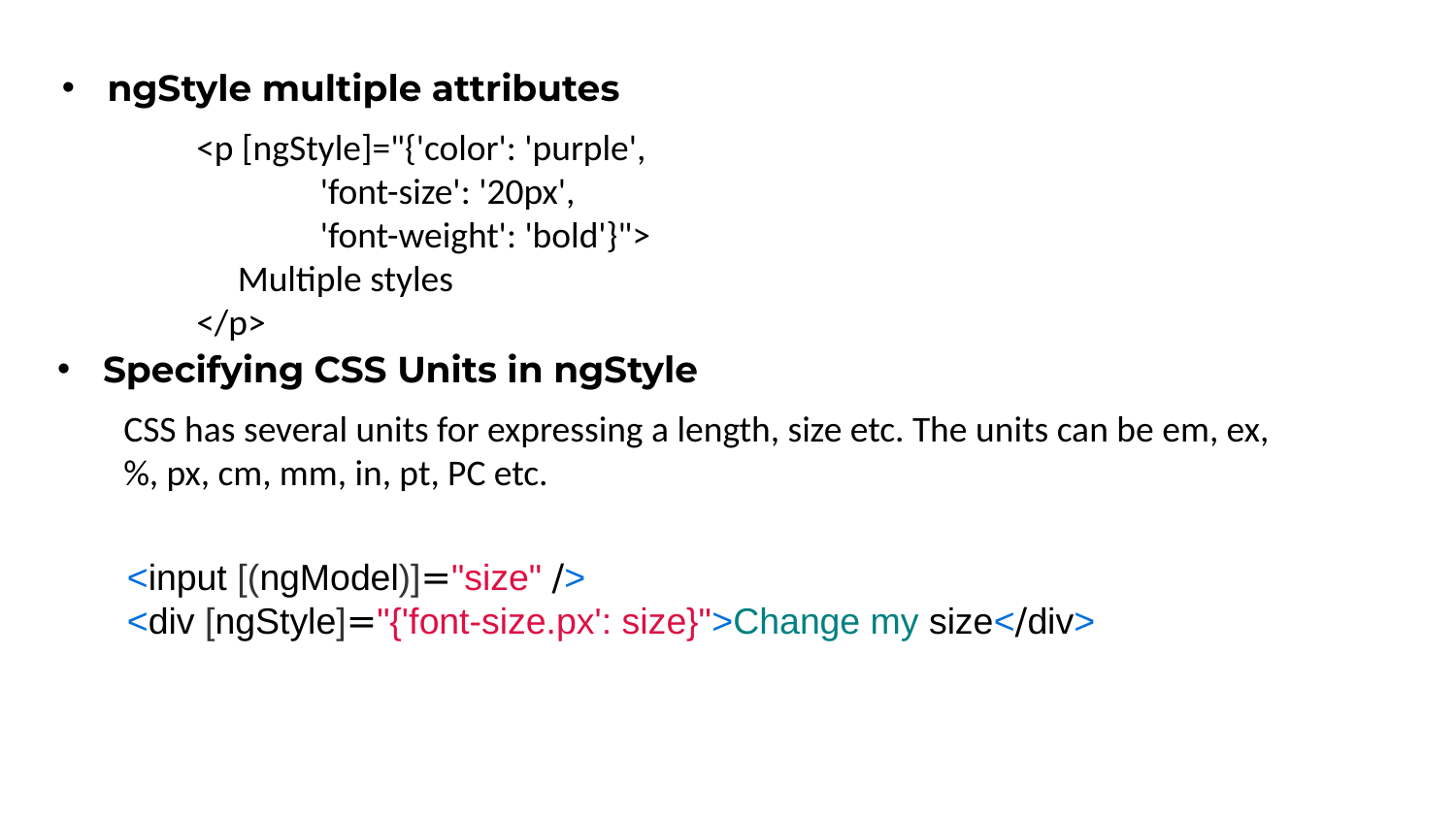

ngStyle multiple attributes
<p [ngStyle]="{'color': 'purple',
               'font-size': '20px',
               'font-weight': 'bold'}">
     Multiple styles
</p>

Specifying CSS Units in ngStyle
CSS has several units for expressing a length, size etc. The units can be em, ex, %, px, cm, mm, in, pt, PC etc.
<input [(ngModel)]="size" />
<div [ngStyle]="{'font-size.px': size}">Change my size</div>